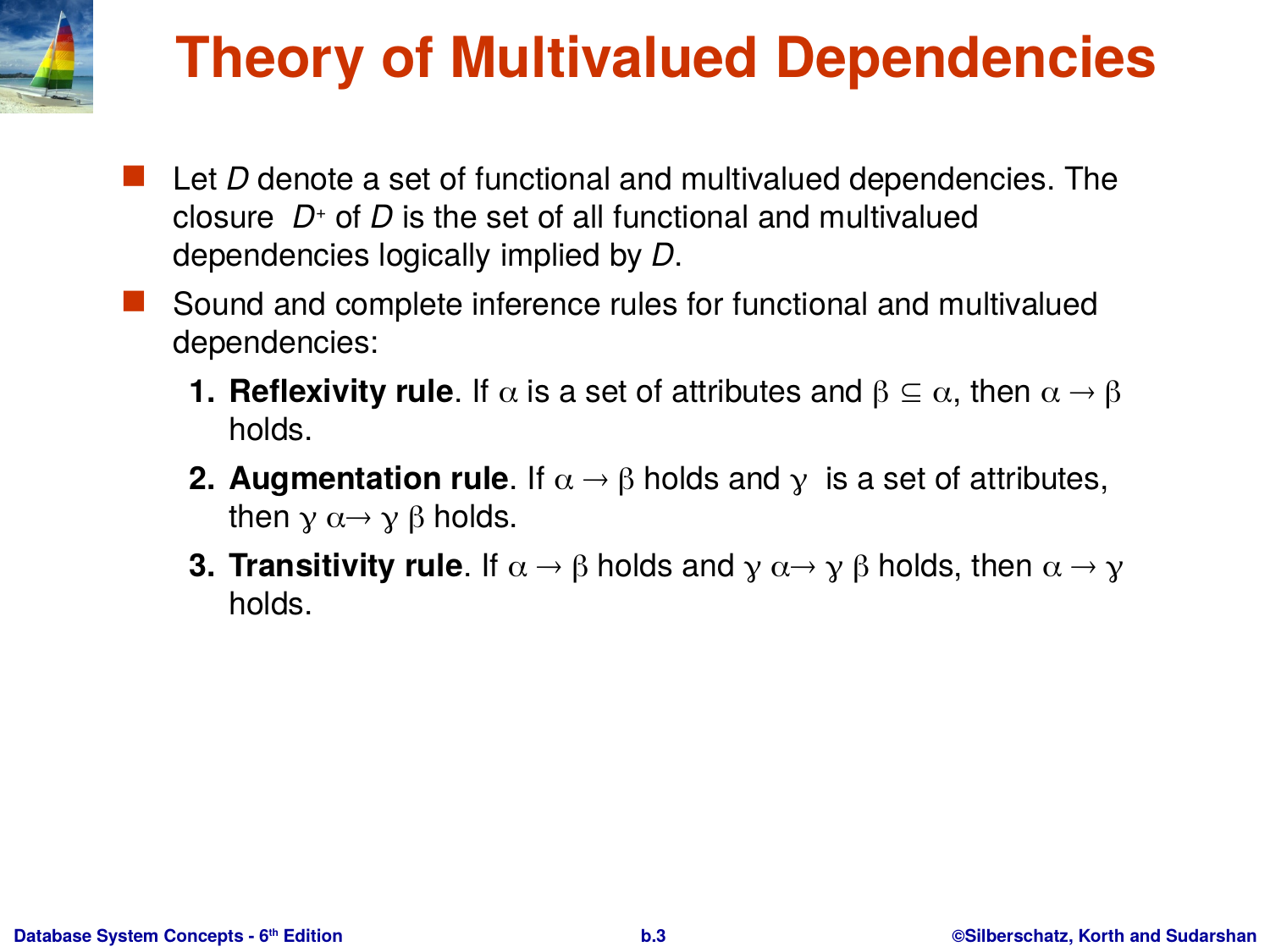

# Theory of Multivalued Dependencies
Let D denote a set of functional and multivalued dependencies. The closure  D+ of D is the set of all functional and multivalued dependencies logically implied by D.
Sound and complete inference rules for functional and multivalued dependencies:
1.	Reflexivity rule. If α is a set of attributes and β ⊆ α, then α → β  holds.
2.	Augmentation rule. If α → β holds and γ  is a set of attributes, then γ α→ γ β holds.
3.	Transitivity rule. If α → β holds and γ α→ γ β holds, then α → γ holds.